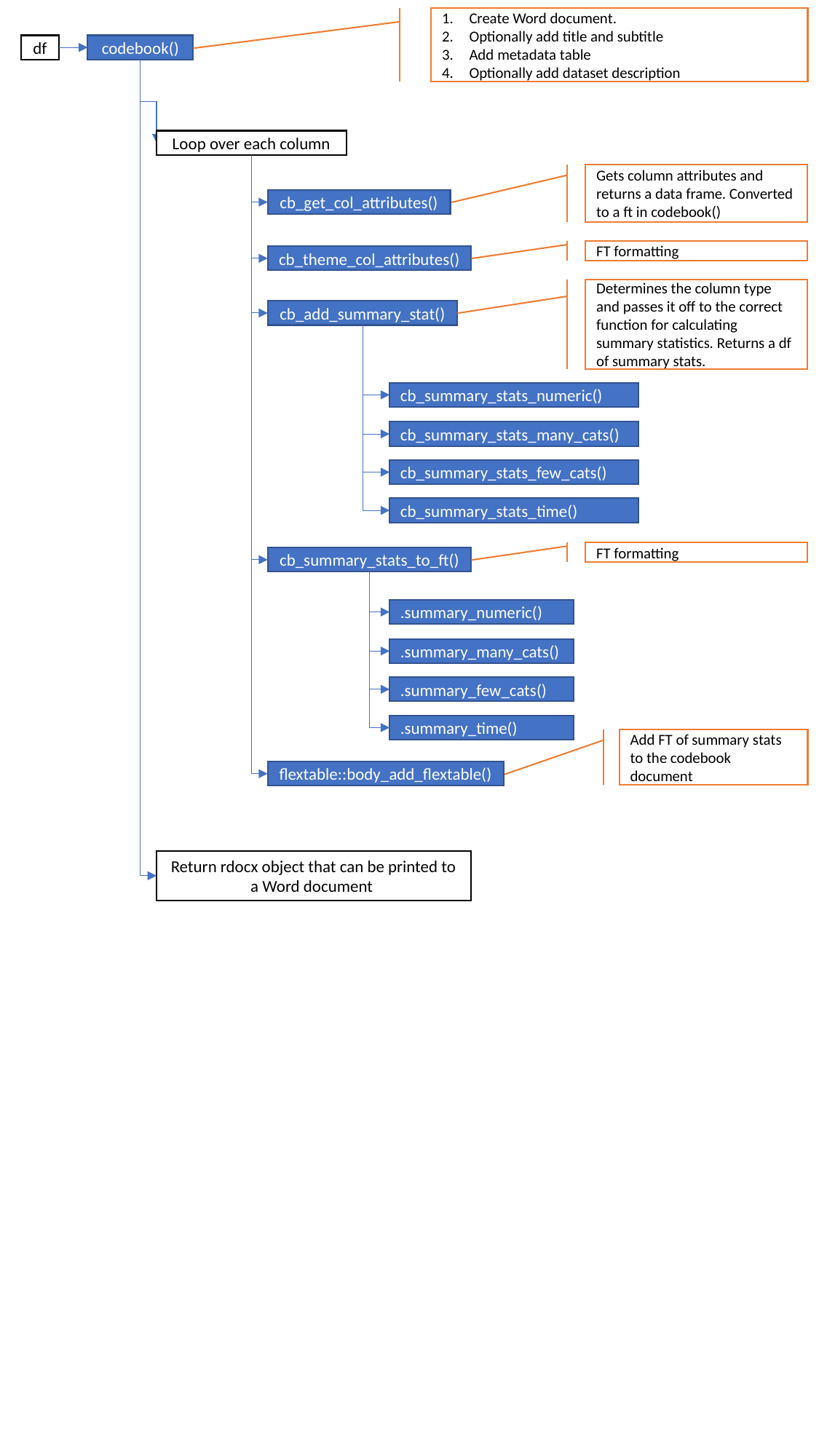

Create Word document.
Optionally add title and subtitle
Add metadata table
Optionally add dataset description
df
codebook()
Loop over each column
Gets column attributes and returns a data frame. Converted to a ft in codebook()
cb_get_col_attributes()
FT formatting
cb_theme_col_attributes()
Determines the column type and passes it off to the correct function for calculating summary statistics. Returns a df of summary stats.
cb_add_summary_stat()
cb_summary_stats_numeric()
cb_summary_stats_many_cats()
cb_summary_stats_few_cats()
cb_summary_stats_time()
FT formatting
cb_summary_stats_to_ft()
.summary_numeric()
.summary_many_cats()
.summary_few_cats()
.summary_time()
Add FT of summary stats to the codebook document
flextable::body_add_flextable()
Return rdocx object that can be printed to a Word document